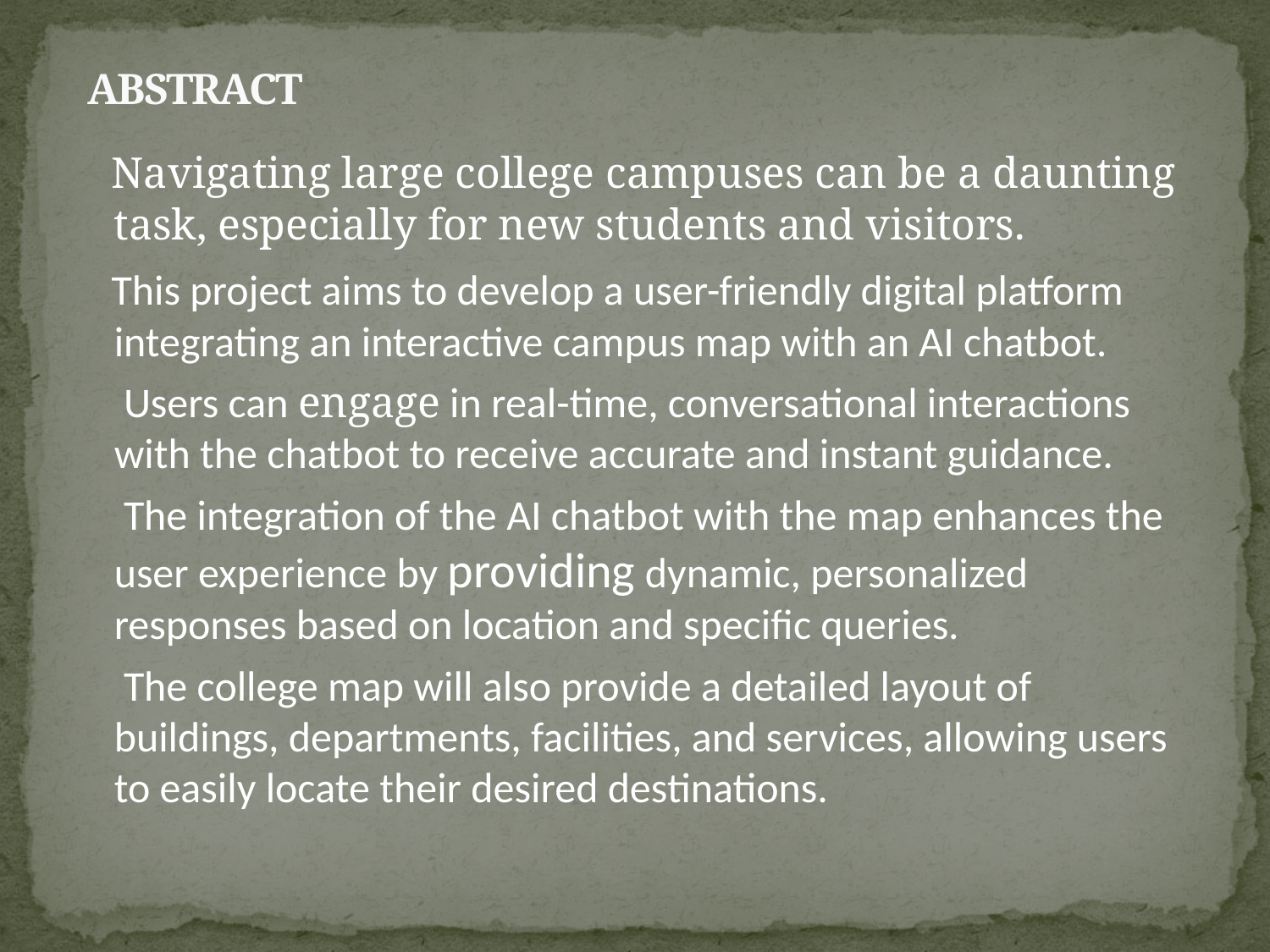

# ABSTRACT
   Navigating large college campuses can be a daunting task, especially for new students and visitors.
   This project aims to develop a user-friendly digital platform integrating an interactive campus map with an AI chatbot.
     Users can engage in real-time, conversational interactions with the chatbot to receive accurate and instant guidance.
     The integration of the AI chatbot with the map enhances the user experience by providing dynamic, personalized responses based on location and specific queries.
     The college map will also provide a detailed layout of buildings, departments, facilities, and services, allowing users to easily locate their desired destinations.